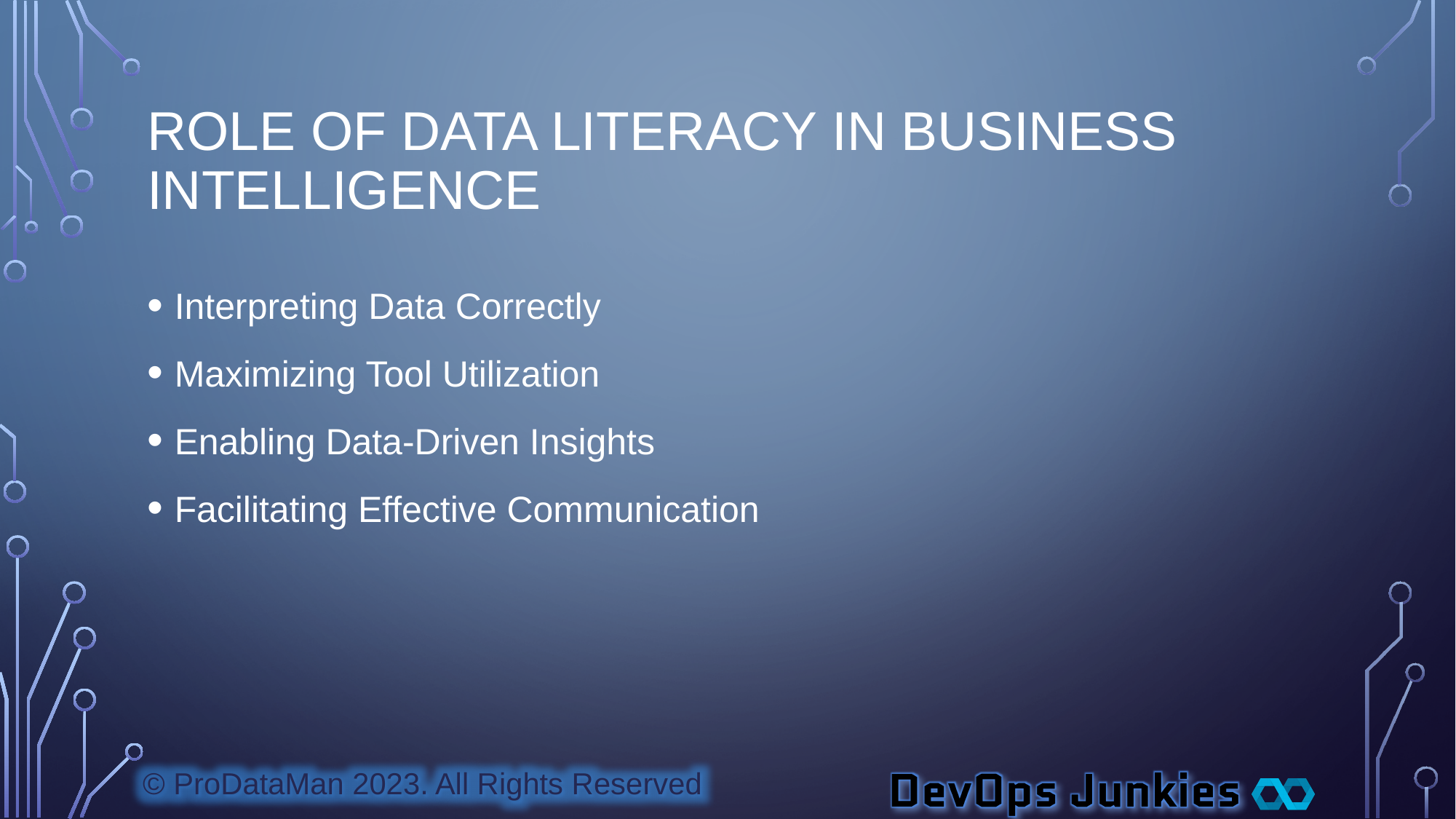

# Role of Data Literacy in Business Intelligence
Interpreting Data Correctly
Maximizing Tool Utilization
Enabling Data-Driven Insights
Facilitating Effective Communication